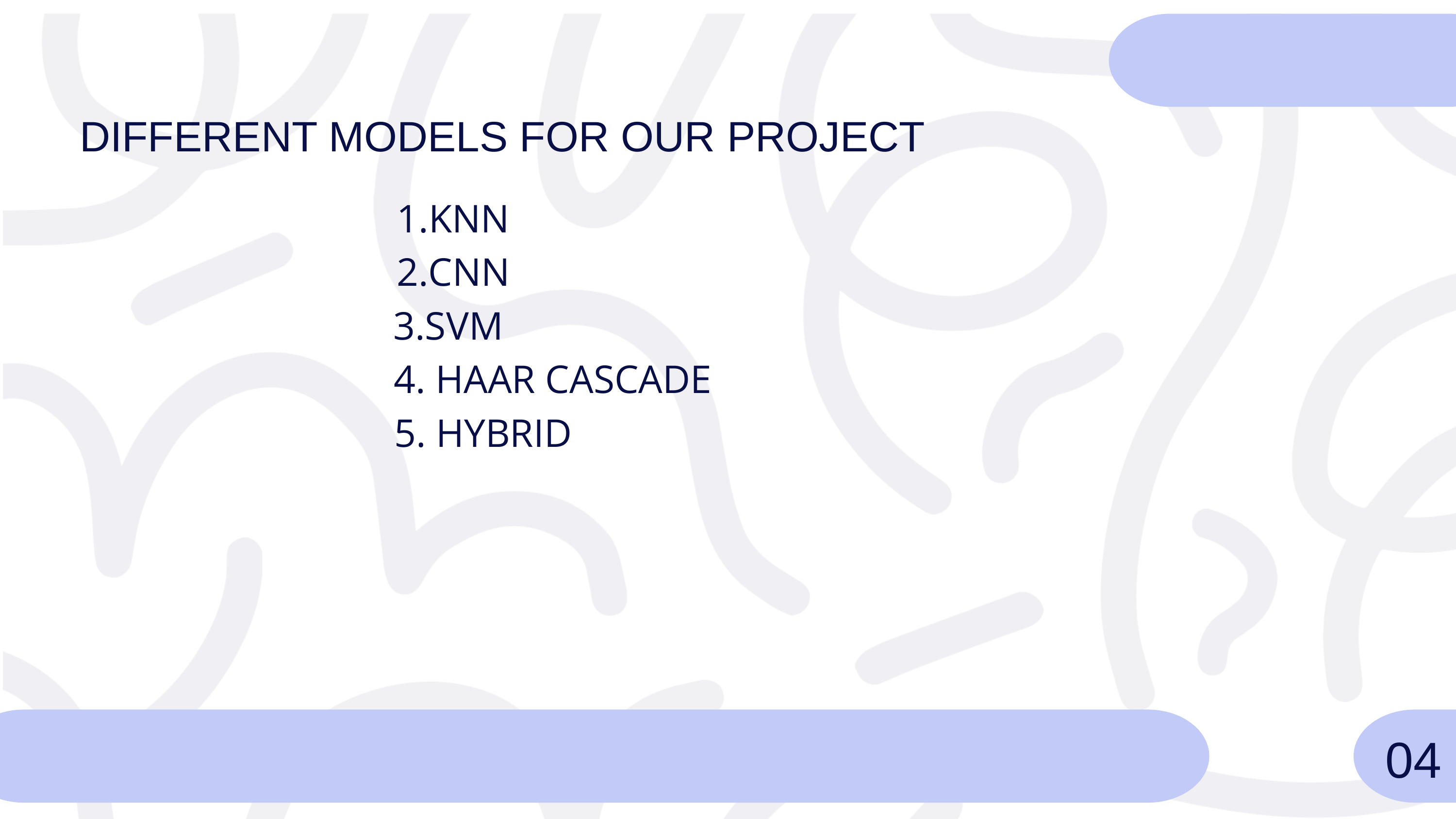

DIFFERENT MODELS FOR OUR PROJECT
1.KNN
2.CNN
3.SVM
                     4. HAAR CASCADE
       5. HYBRID

04